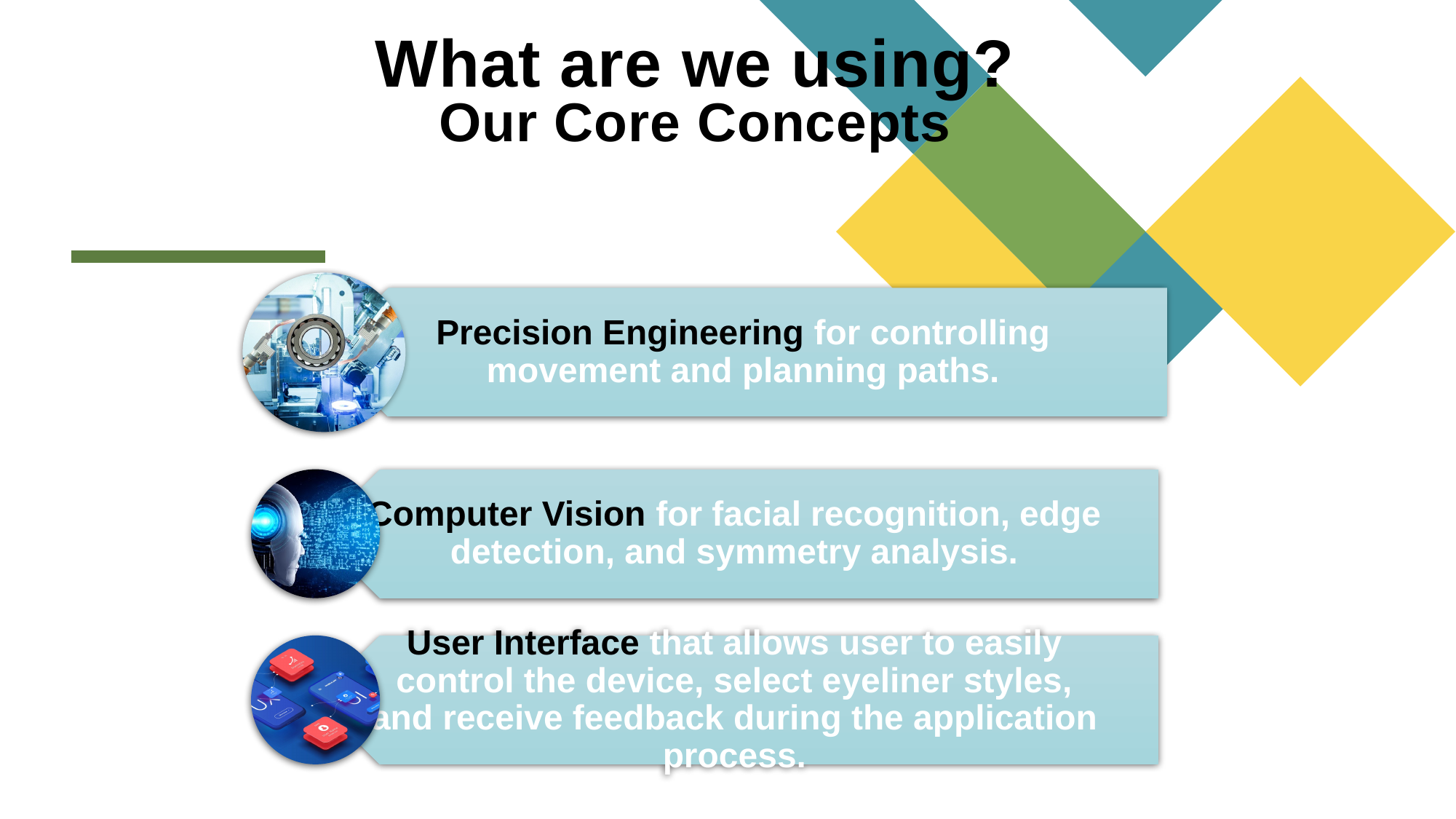

# What are we using? Our Core Concepts
Precision Engineering for controlling movement and planning paths.
Computer Vision for facial recognition, edge detection, and symmetry analysis.
User Interface that allows user to easily control the device, select eyeliner styles, and receive feedback during the application process.